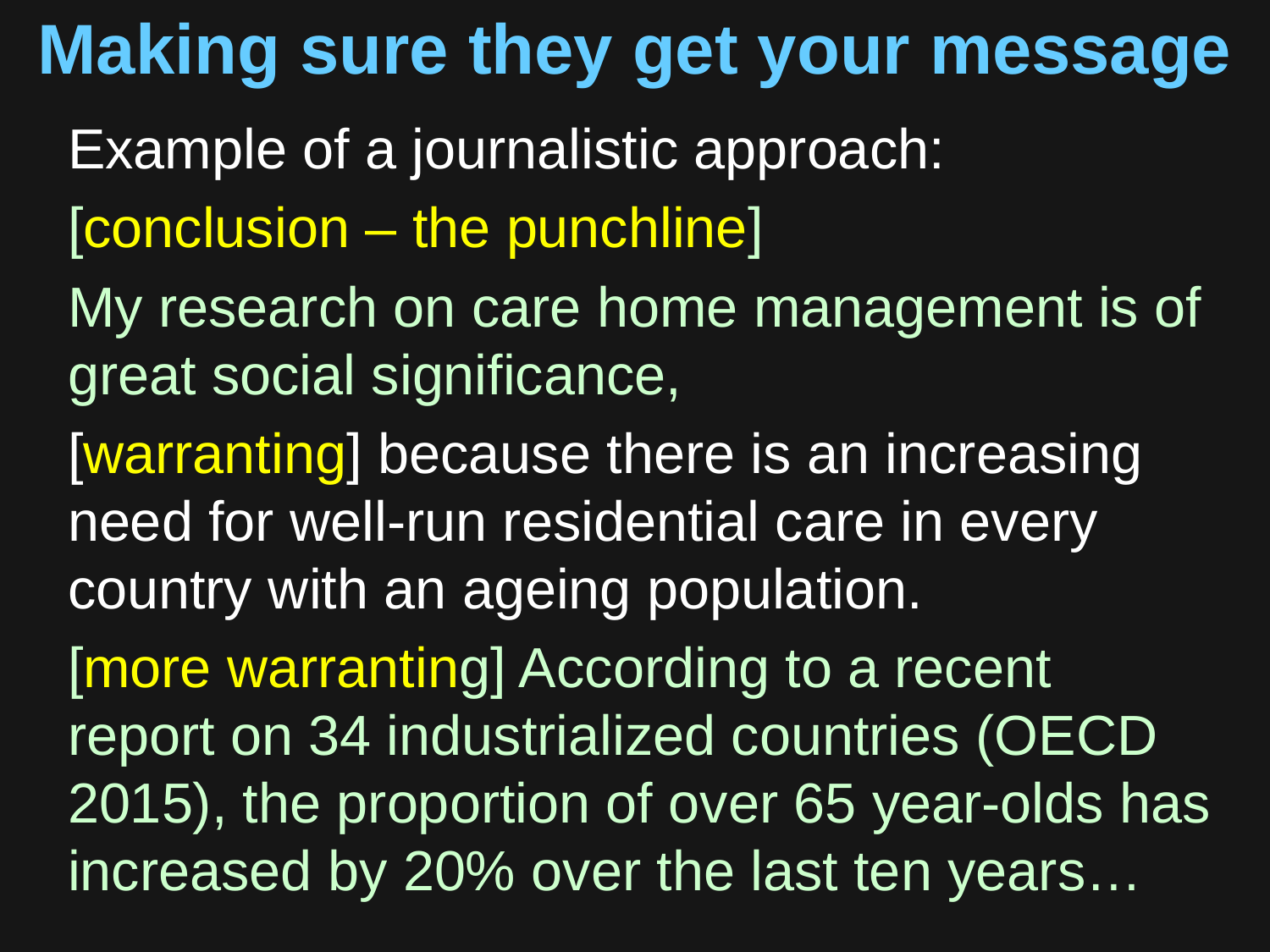

# Making sure they get your message
Example of a journalistic approach:
[conclusion – the punchline]
My research on care home management is of great social significance,
[warranting] because there is an increasing need for well-run residential care in every country with an ageing population.
[more warranting] According to a recent report on 34 industrialized countries (OECD 2015), the proportion of over 65 year-olds has increased by 20% over the last ten years…